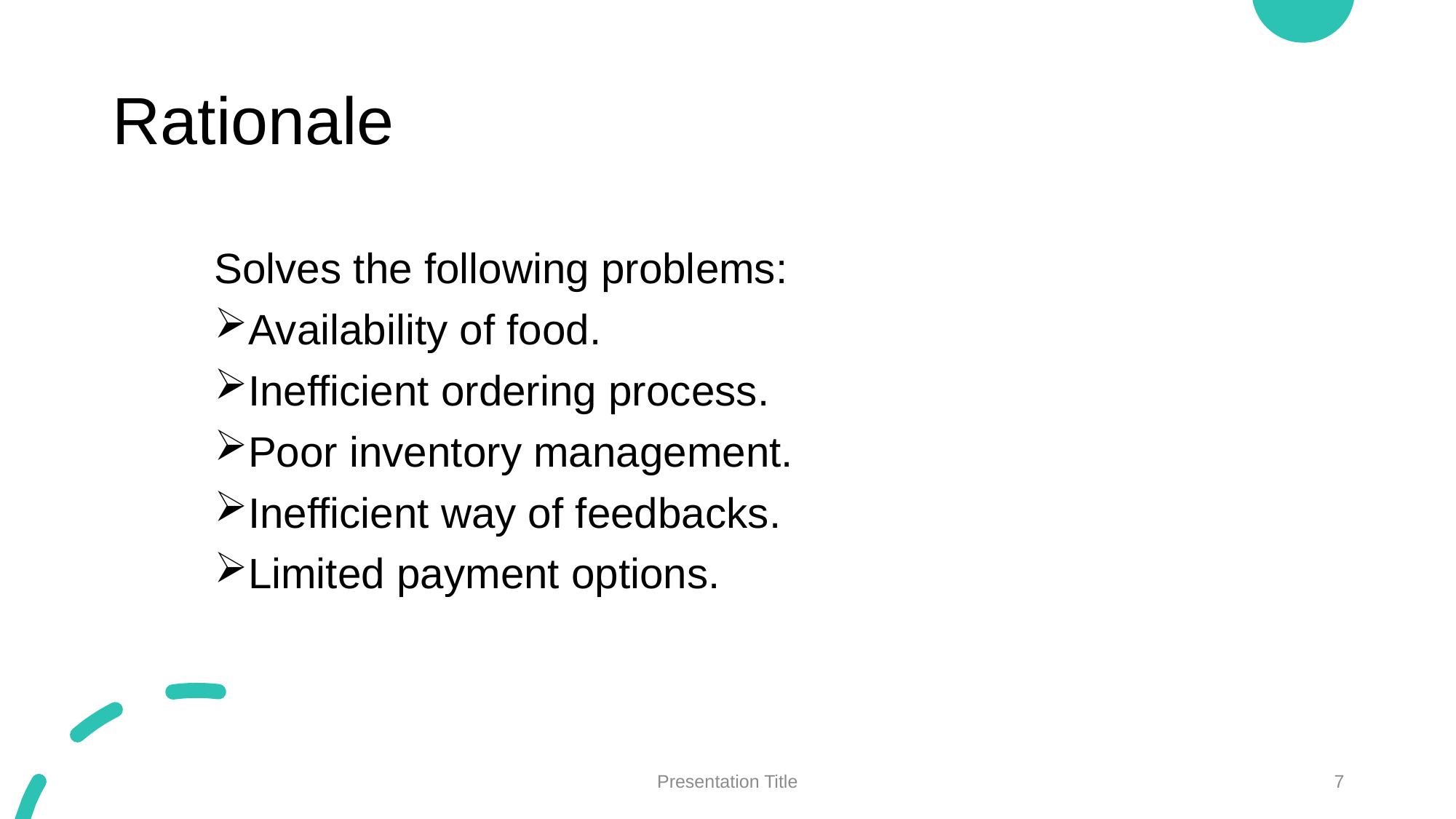

# Rationale
Solves the following problems:
Availability of food.
Inefficient ordering process.
Poor inventory management.
Inefficient way of feedbacks.
Limited payment options.

Presentation Title
7